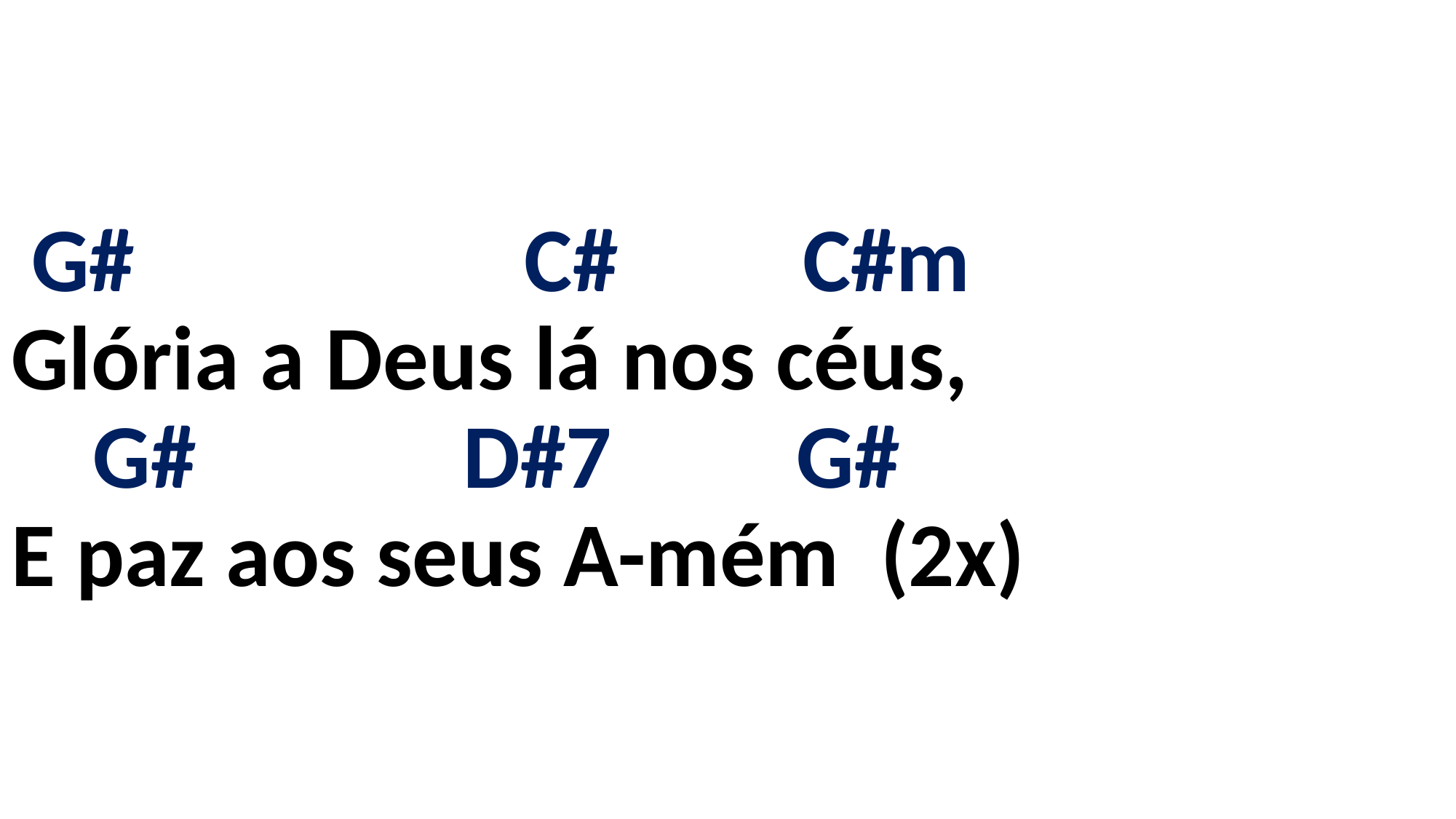

# G#                   C#         C#m Glória a Deus lá nos céus, G#             D#7         G# E paz aos seus A-mém  (2x)